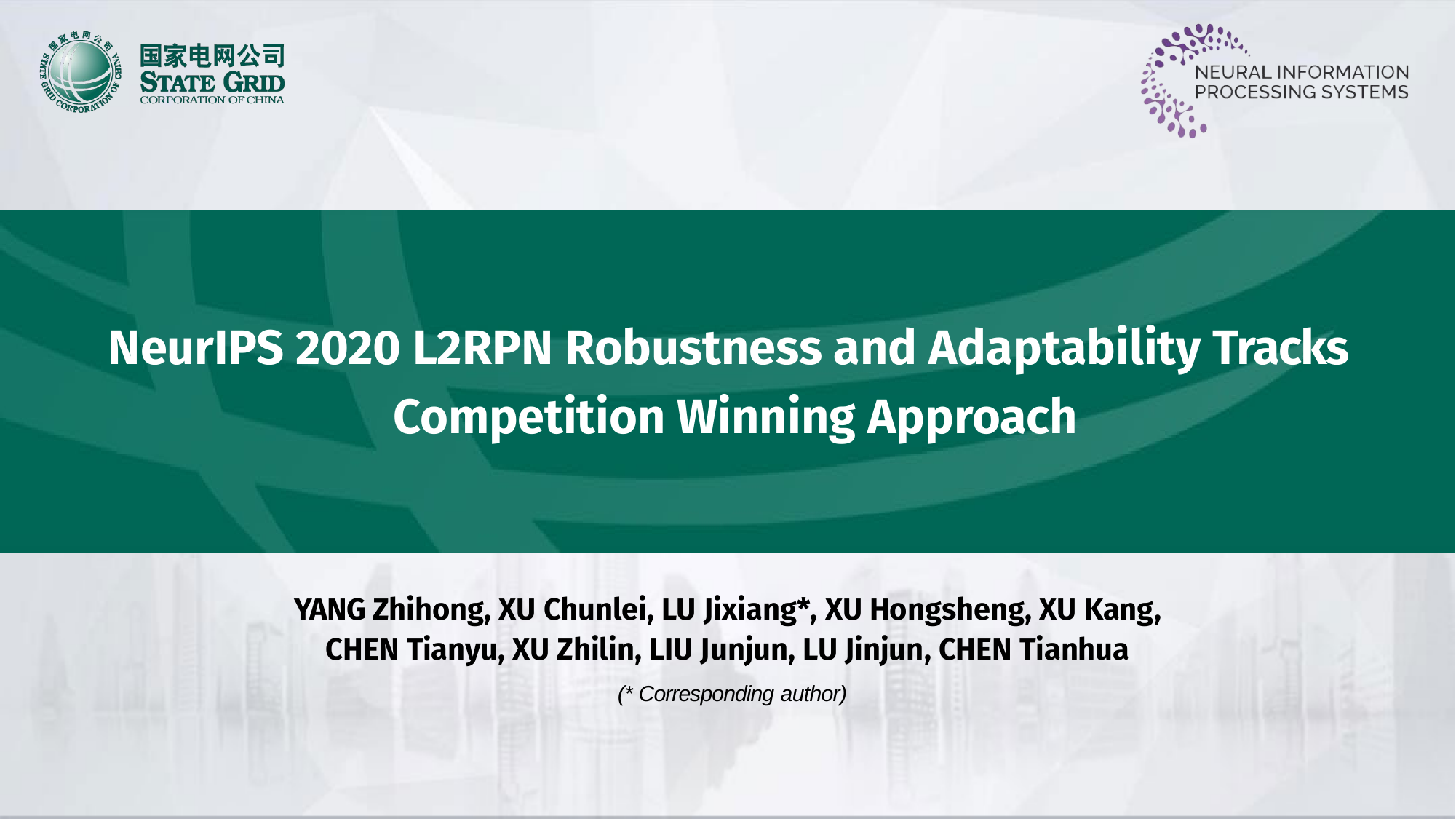

# NeurIPS 2020 L2RPN Robustness and Adaptability Tracks  Competition Winning Approach
YANG Zhihong, XU Chunlei, LU Jixiang*, XU Hongsheng, XU Kang,
CHEN Tianyu, XU Zhilin, LIU Junjun, LU Jinjun, CHEN Tianhua
(* Corresponding author)